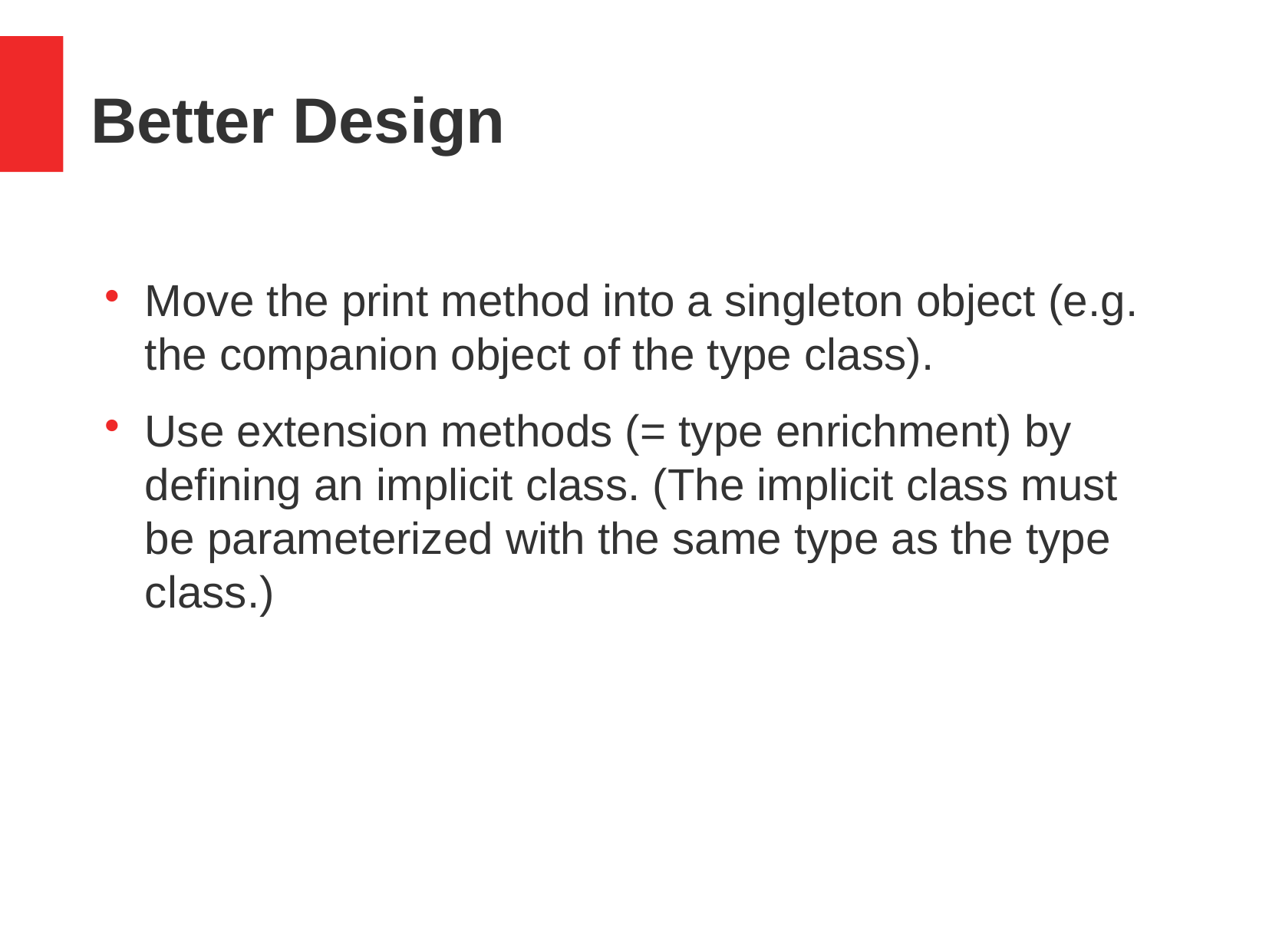

Better Design
Move the print method into a singleton object (e.g. the companion object of the type class).
Use extension methods (= type enrichment) by defining an implicit class. (The implicit class must be parameterized with the same type as the type class.)